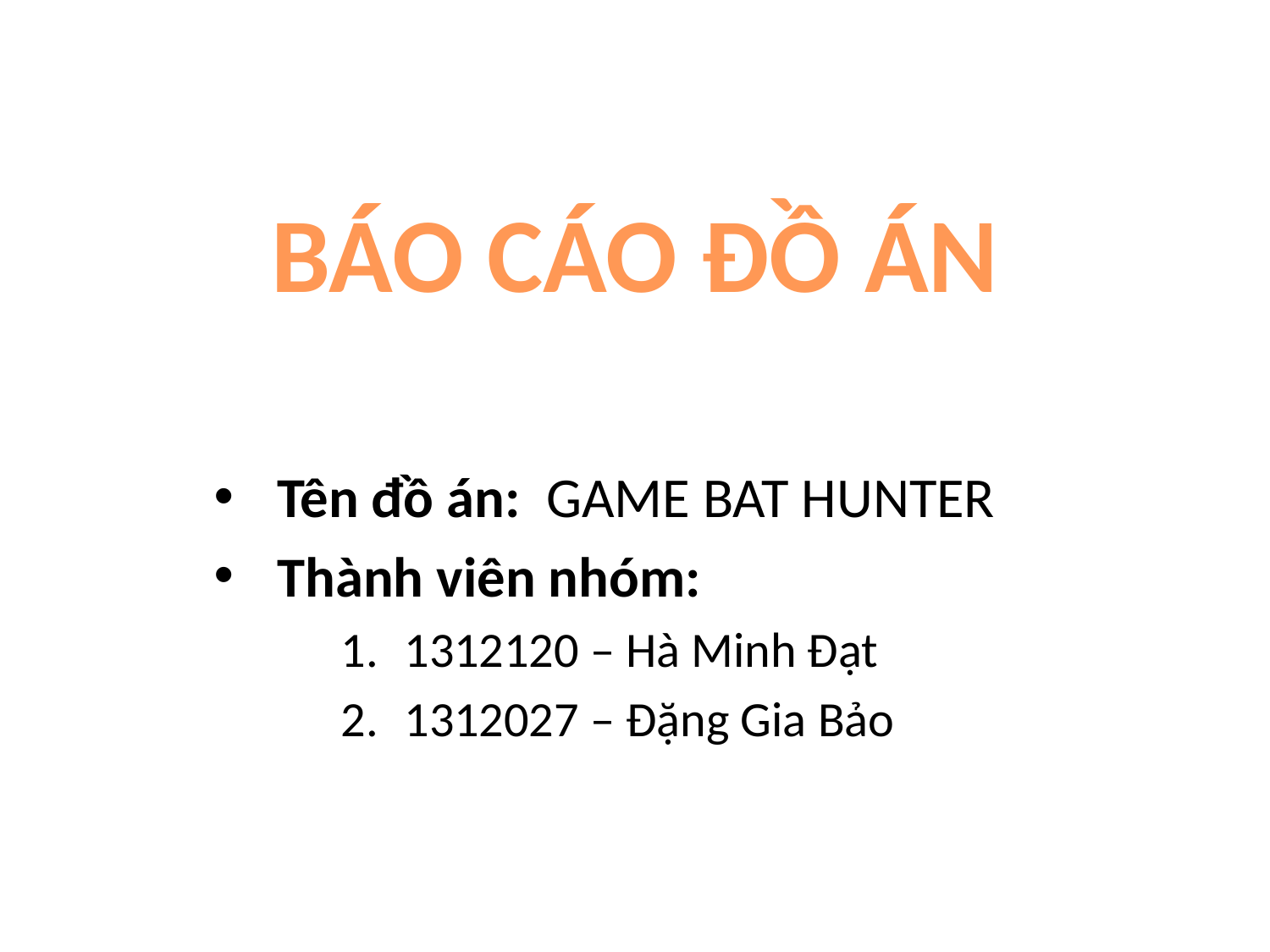

# BÁO CÁO ĐỒ ÁN
Tên đồ án:  GAME BAT HUNTER
Thành viên nhóm:
1312120 – Hà Minh Đạt
1312027 – Đặng Gia Bảo